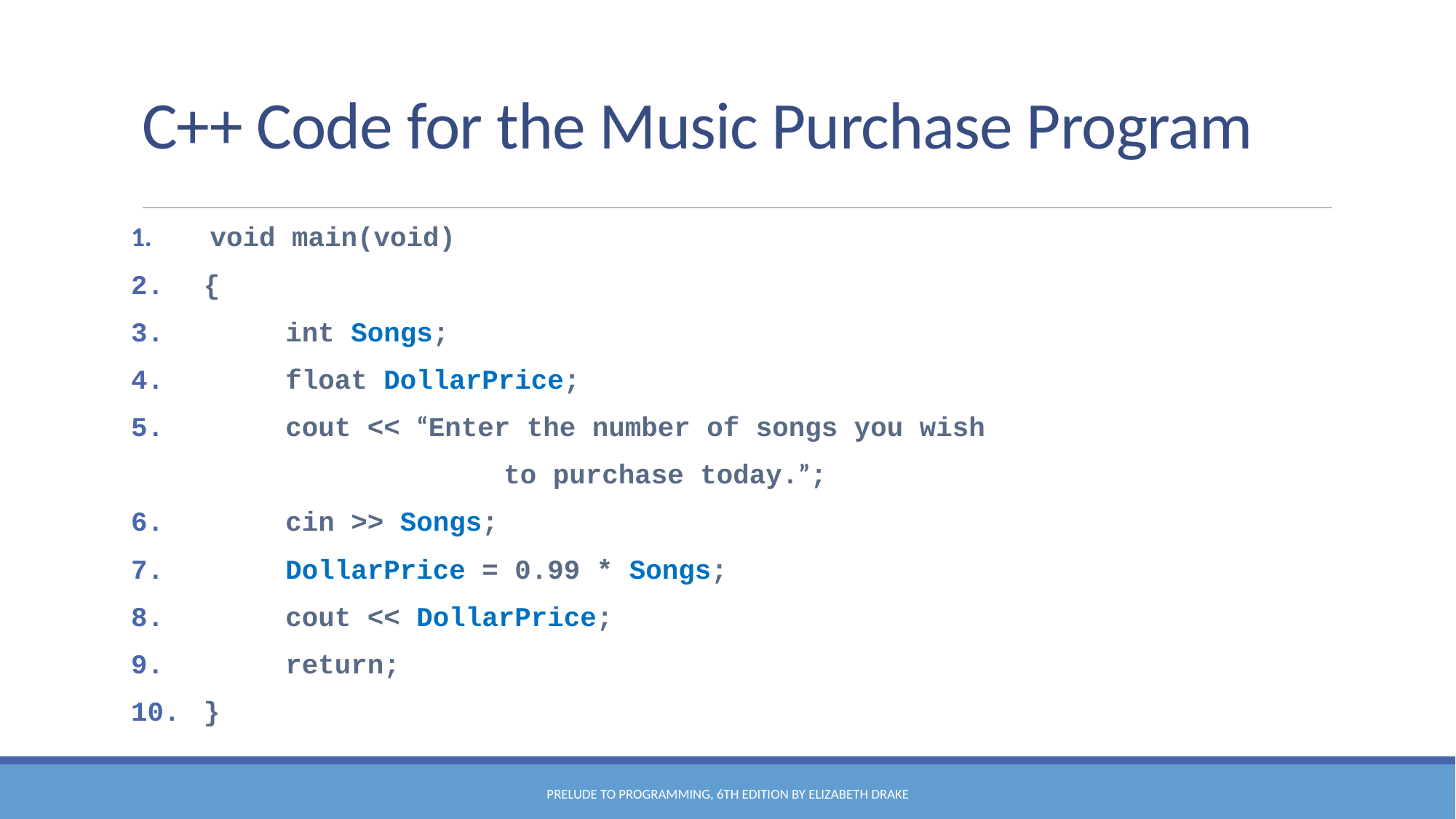

# C++ Code for the Music Purchase Program
 void main(void)
{
     int Songs;
     float DollarPrice;
     cout << “Enter the number of songs you wish
			     to purchase today.”;
     cin >> Songs;
     DollarPrice = 0.99 * Songs;
     cout << DollarPrice;
     return;
}
Prelude to Programming, 6th edition by Elizabeth Drake